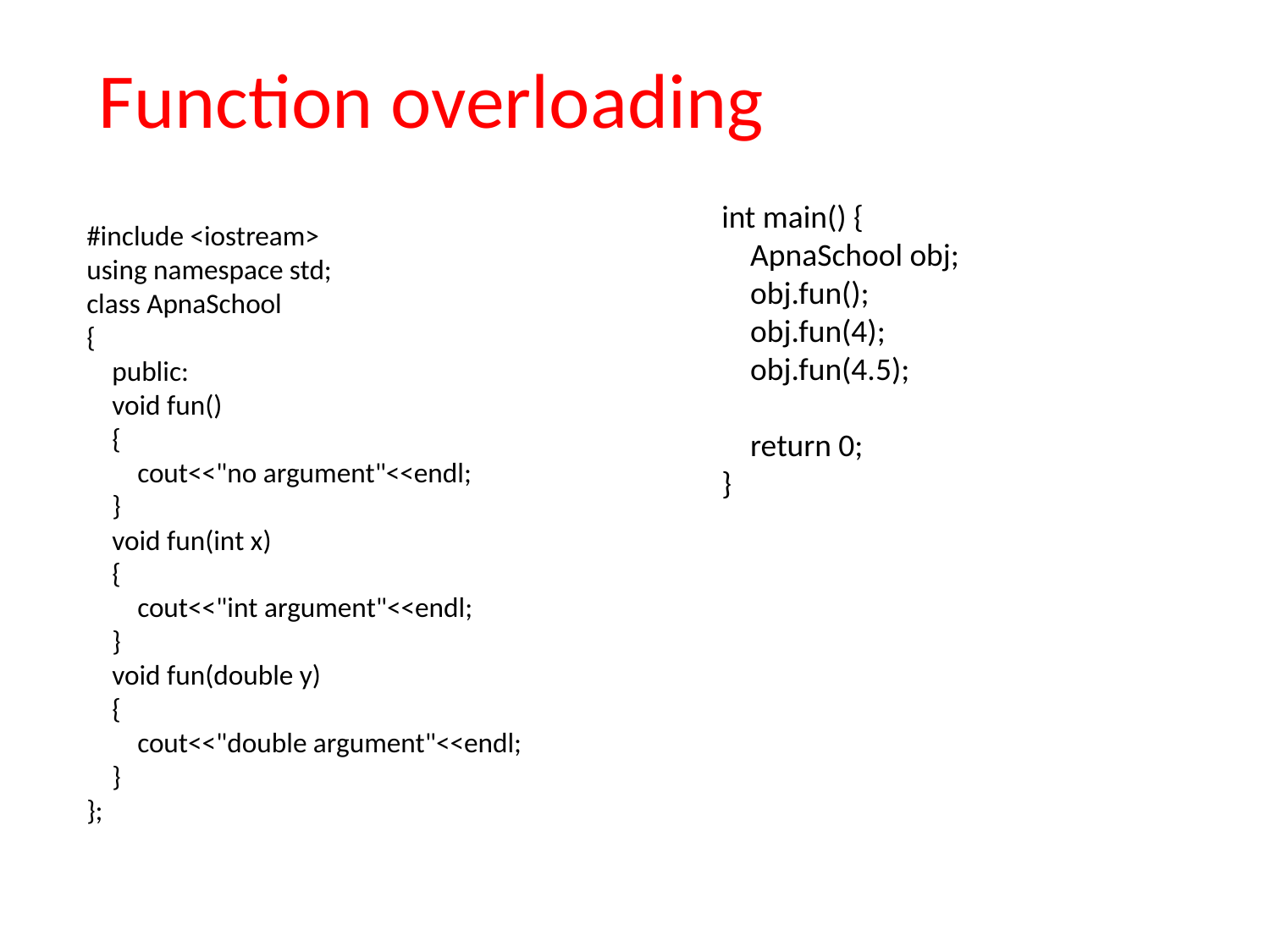

# Function overloading
int main() {
    ApnaSchool obj;
    obj.fun();
    obj.fun(4);
    obj.fun(4.5);

    return 0;
}
#include <iostream>
using namespace std;
class ApnaSchool
{
    public:
    void fun()
    {
        cout<<"no argument"<<endl;
    }
    void fun(int x)
    {
        cout<<"int argument"<<endl;
    }
    void fun(double y)
    {
        cout<<"double argument"<<endl;
    }
};